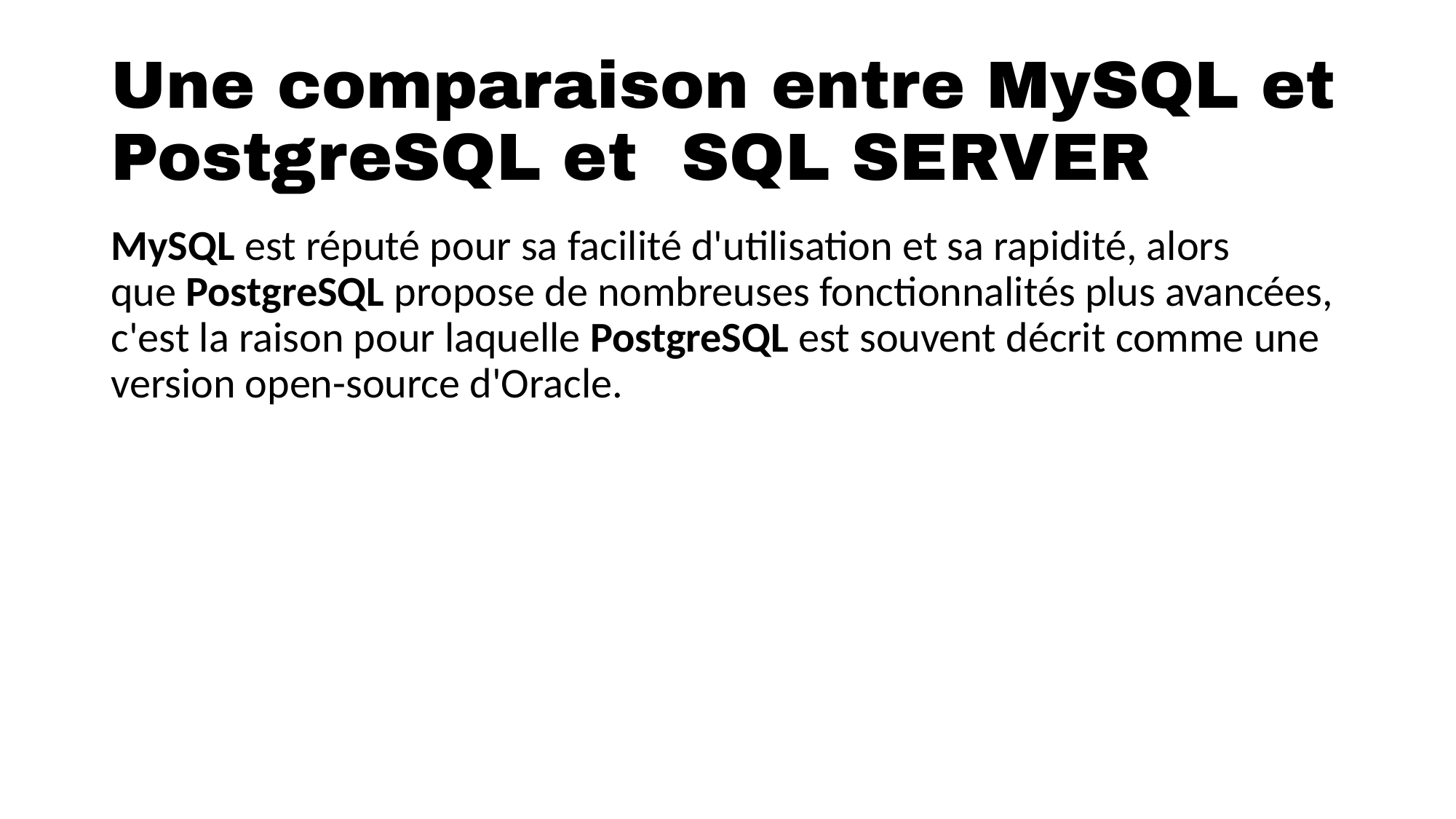

# Une comparaison entre MySQL et PostgreSQL et  SQL SERVER
MySQL est réputé pour sa facilité d'utilisation et sa rapidité, alors que PostgreSQL propose de nombreuses fonctionnalités plus avancées, c'est la raison pour laquelle PostgreSQL est souvent décrit comme une version open-source d'Oracle.